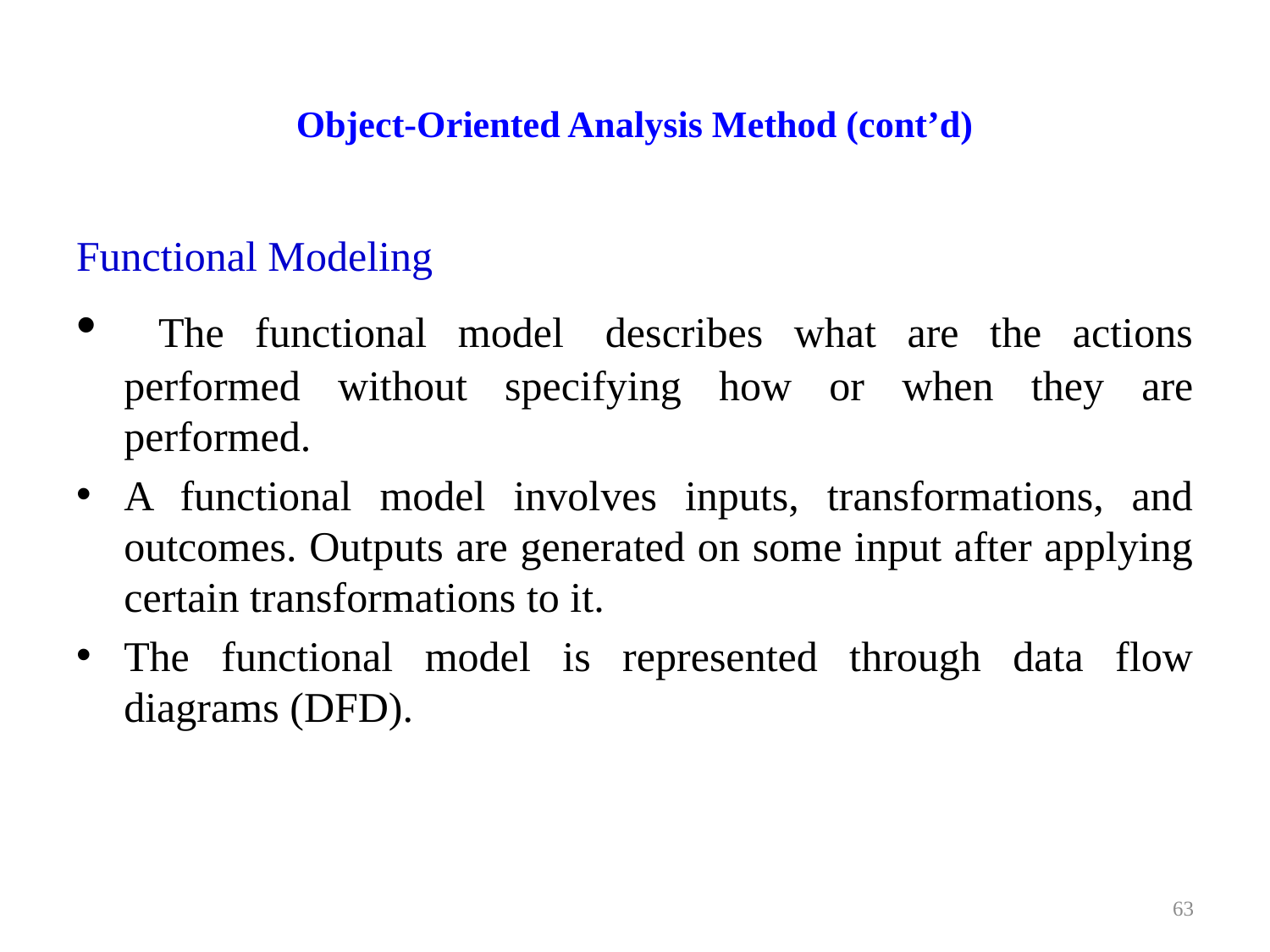

# Object-Oriented Analysis Method (cont’d)
Functional Modeling
 The functional model  describes what are the actions performed without specifying how or when they are performed.
A functional model involves inputs, transformations, and outcomes. Outputs are generated on some input after applying certain transformations to it.
The functional model is represented through data flow diagrams (DFD).
63